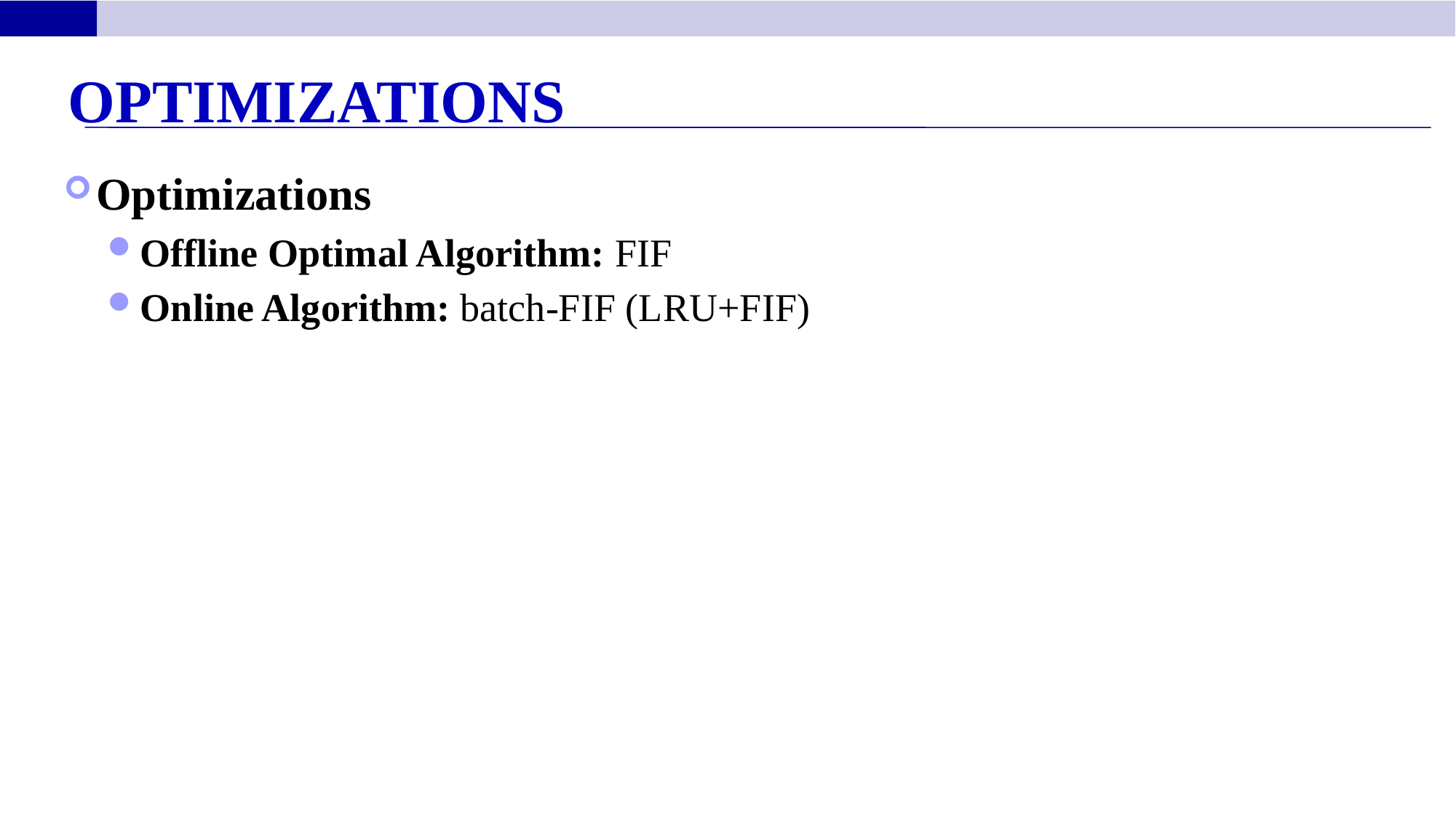

Optimizations
Optimizations
Offline Optimal Algorithm: FIF
Online Algorithm: batch-FIF (LRU+FIF)